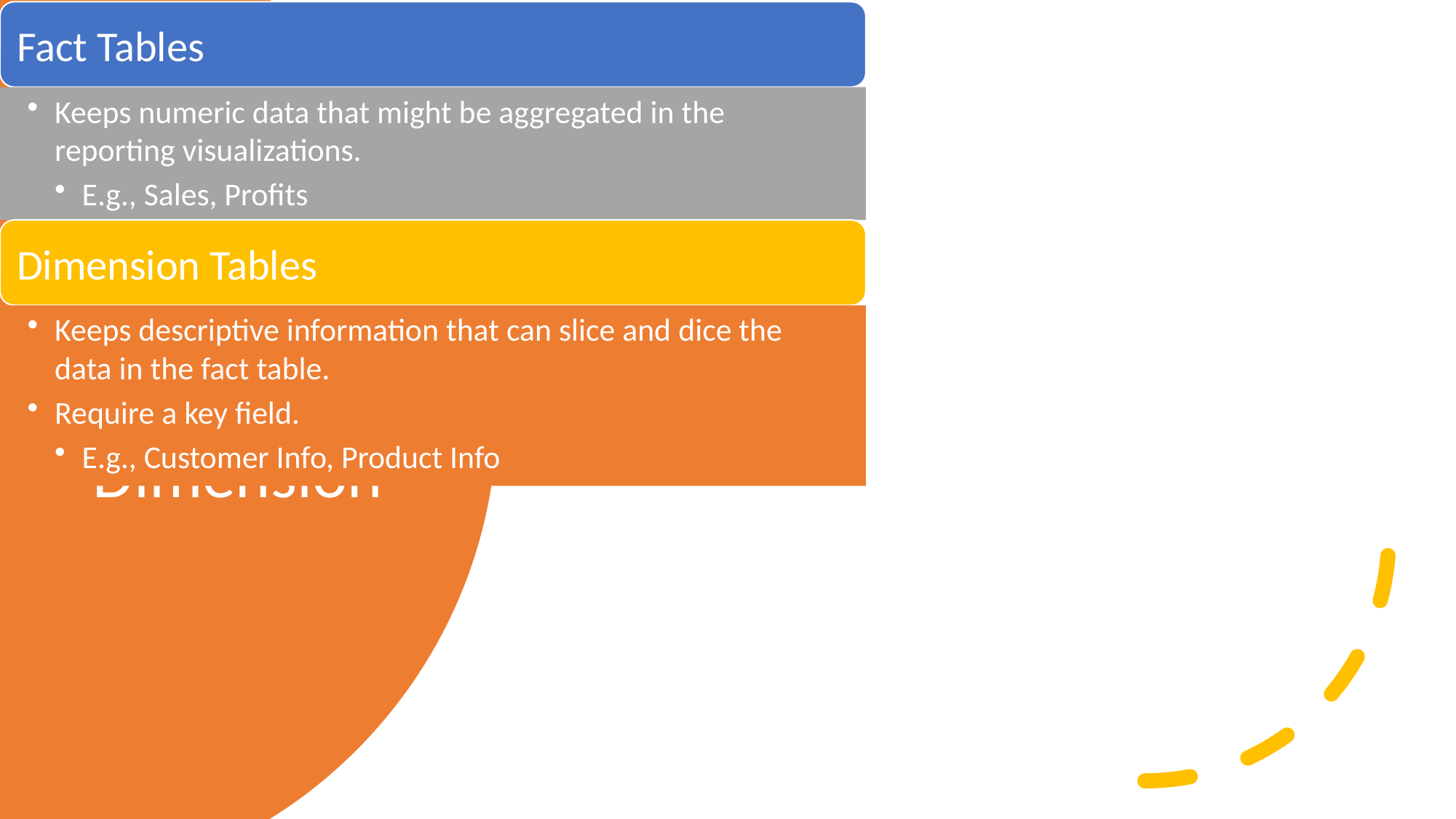

Fact Tables
Keeps numeric data that might be aggregated in the reporting visualizations.
E.g., Sales, Profits
Dimension Tables
Keeps descriptive information that can slice and dice the data in the fact table.
Require a key field.
E.g., Customer Info, Product Info
# Module 4: Fact vs. Dimension